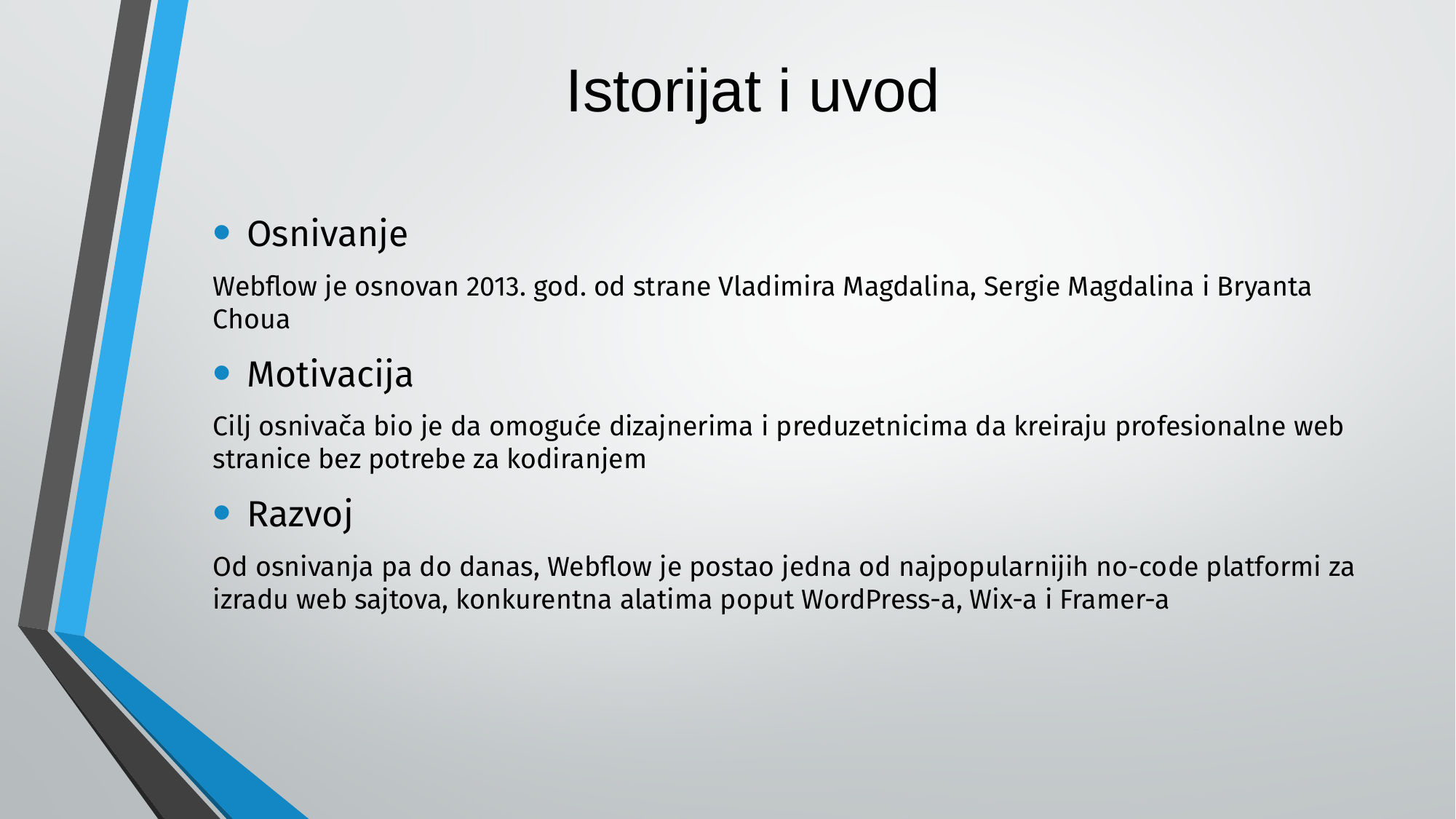

# Istorijat i uvod
Osnivanje
Webflow je osnovan 2013. god. od strane Vladimira Magdalina, Sergie Magdalina i Bryanta Choua
Motivacija
Cilj osnivača bio je da omoguće dizajnerima i preduzetnicima da kreiraju profesionalne web stranice bez potrebe za kodiranjem
Razvoj
Od osnivanja pa do danas, Webflow je postao jedna od najpopularnijih no-code platformi za izradu web sajtova, konkurentna alatima poput WordPress-a, Wix-a i Framer-a